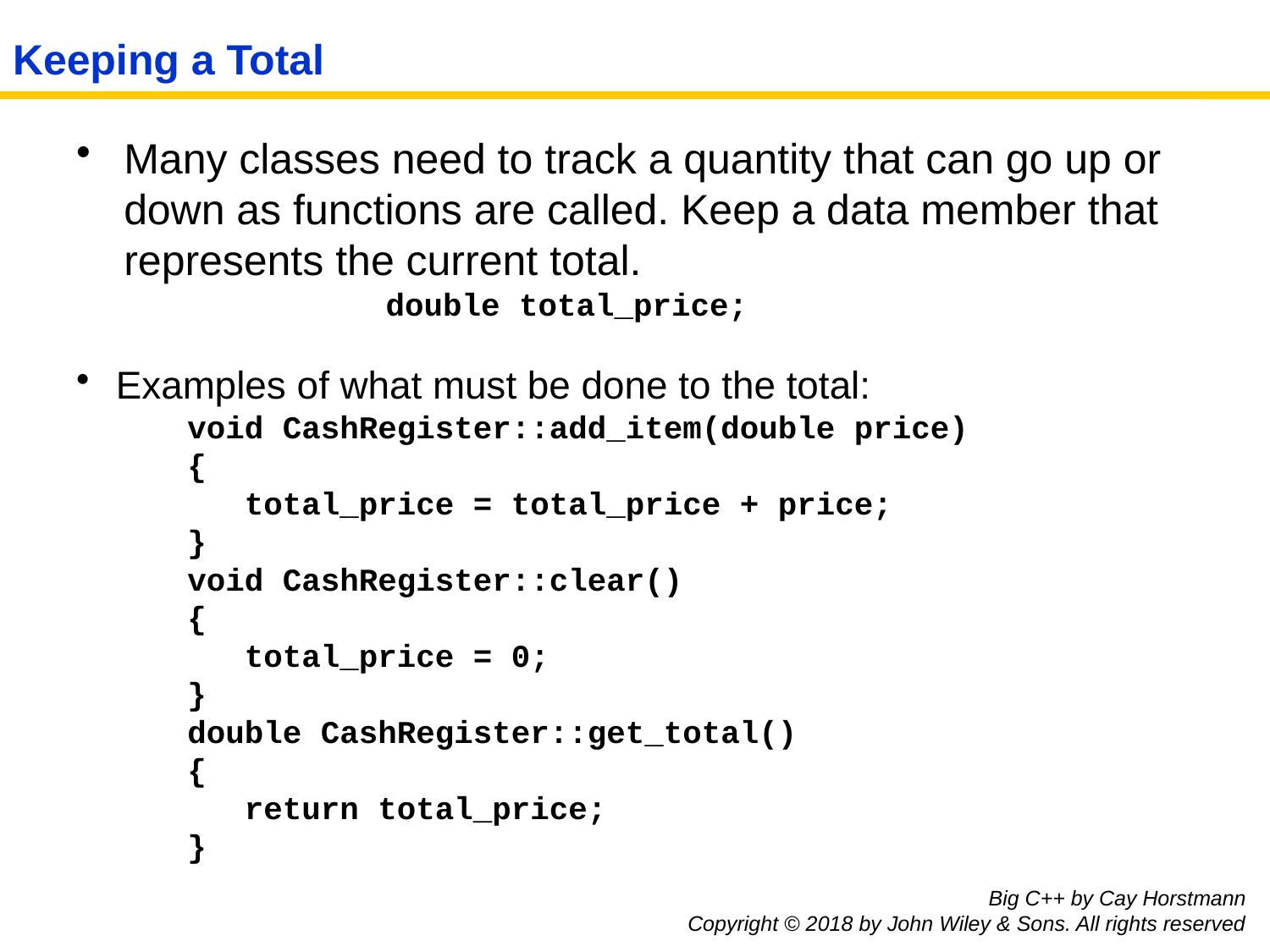

# Keeping a Total
Many classes need to track a quantity that can go up or down as functions are called. Keep a data member that represents the current total.
		double total_price;

Examples of what must be done to the total:
void CashRegister::add_item(double price)
{
   total_price = total_price + price;
}
void CashRegister::clear()
{
   total_price = 0;
}
double CashRegister::get_total()
{
   return total_price;
}
Big C++ by Cay Horstmann
Copyright © 2018 by John Wiley & Sons. All rights reserved